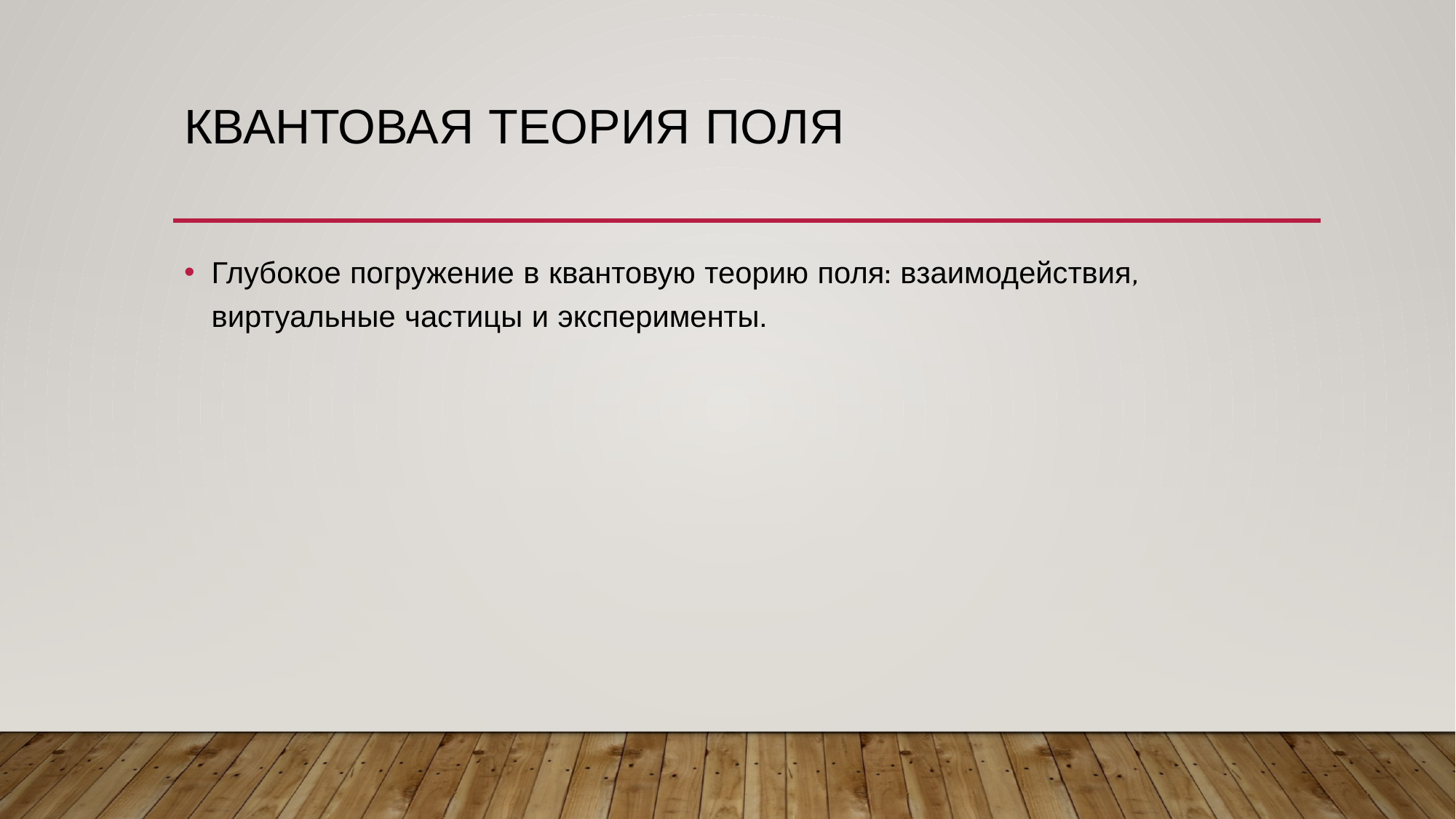

# Квантовая теория поля
Глубокое погружение в квантовую теорию поля: взаимодействия, виртуальные частицы и эксперименты.